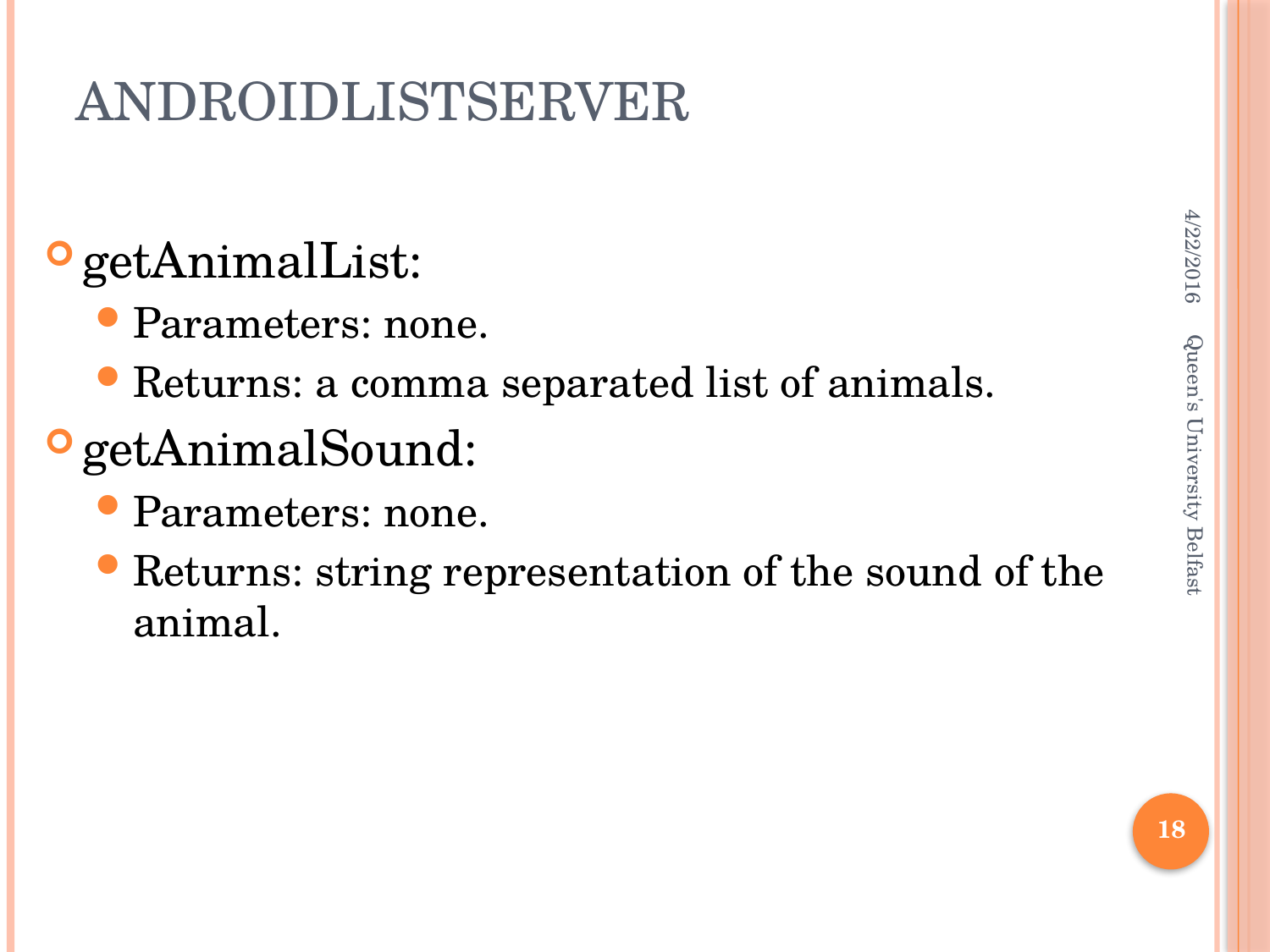

# AndroidListServer
4/22/2016
getAnimalList:
Parameters: none.
Returns: a comma separated list of animals.
getAnimalSound:
Parameters: none.
Returns: string representation of the sound of the animal.

Queen's University Belfast
18